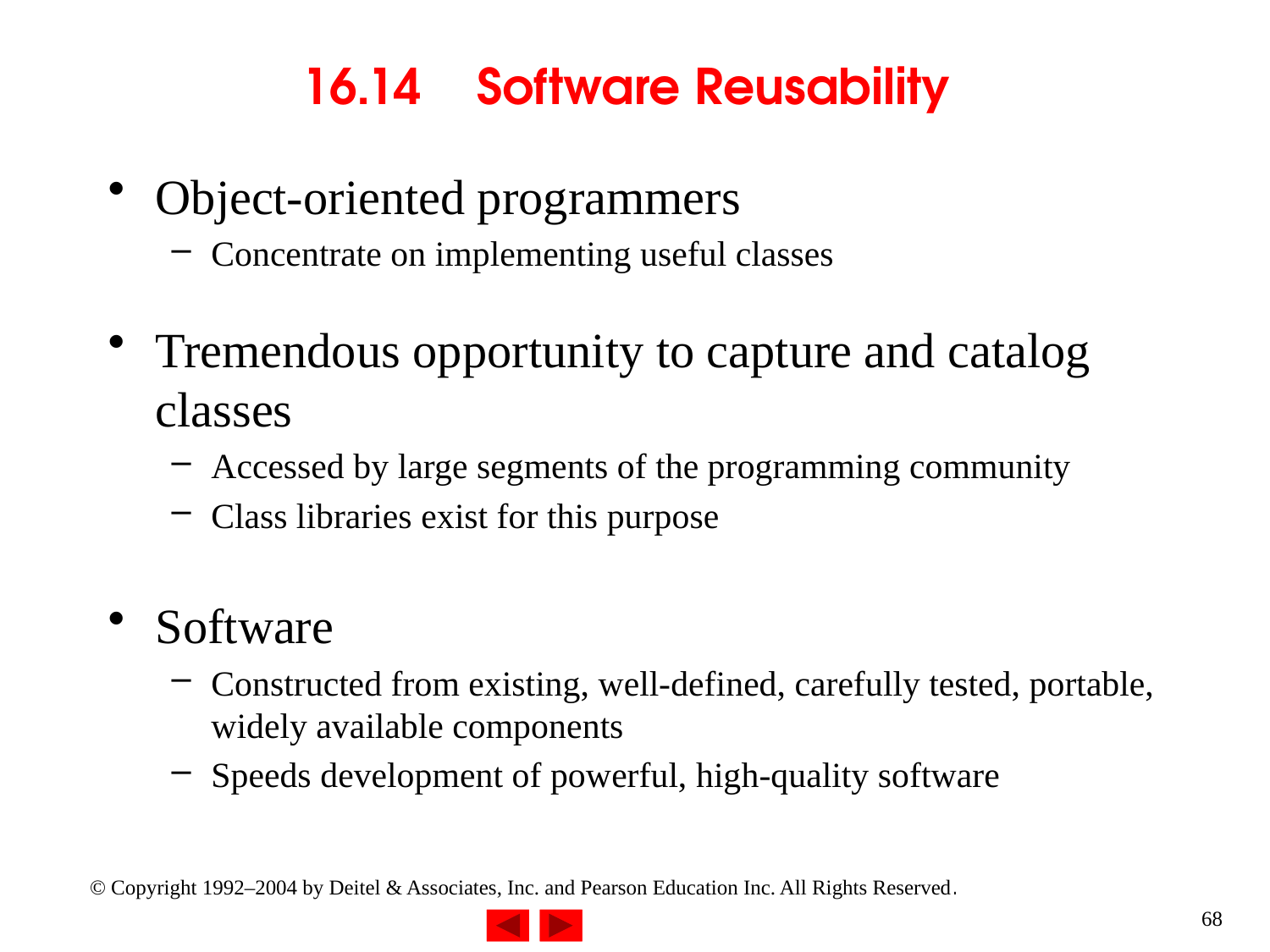

# 16.14    Software Reusability
Object-oriented programmers
Concentrate on implementing useful classes

Tremendous opportunity to capture and catalog classes
Accessed by large segments of the programming community
Class libraries exist for this purpose

Software
Constructed from existing, well-defined, carefully tested, portable, widely available components
Speeds development of powerful, high-quality software